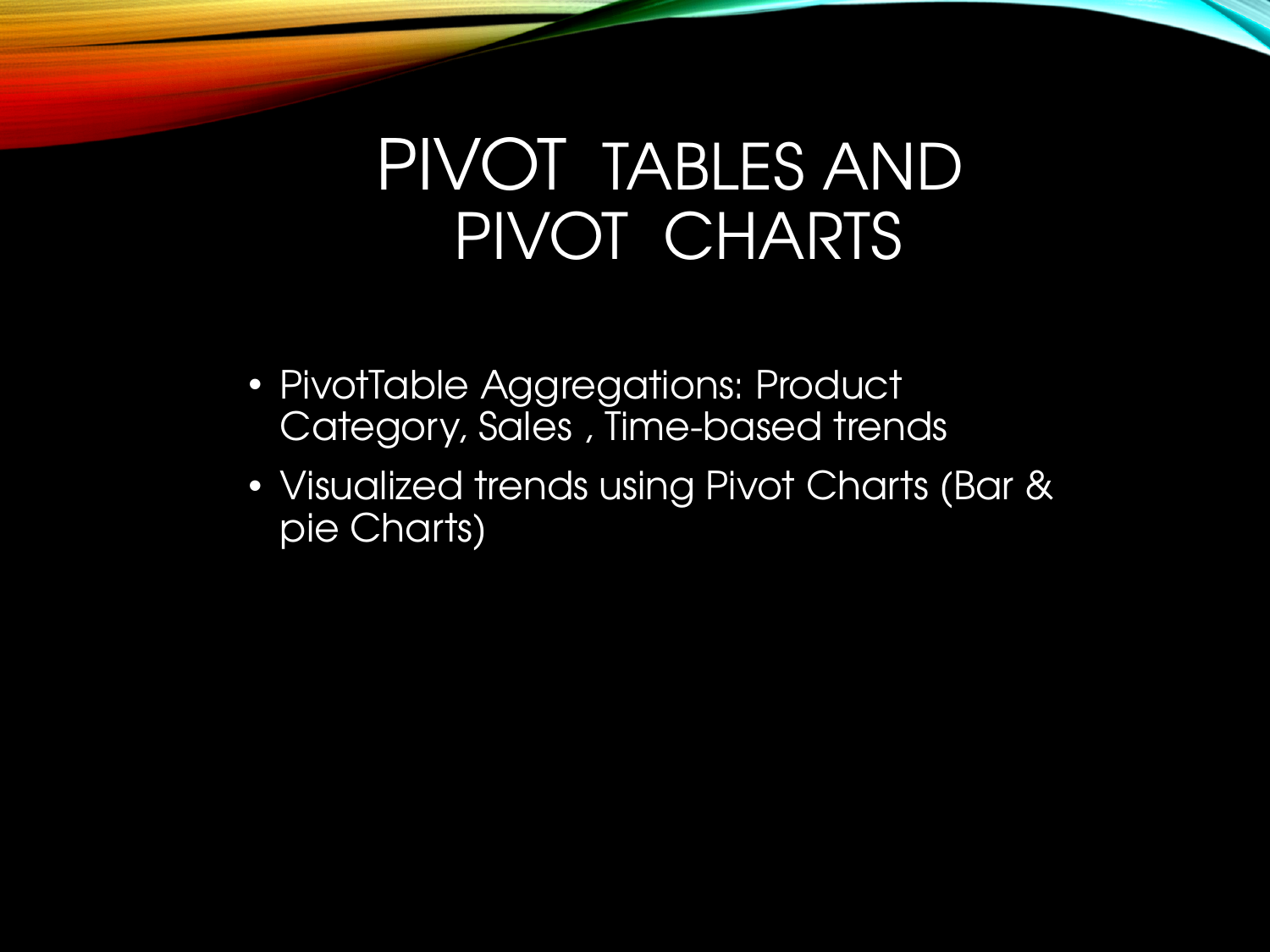

# Pivot  Tables and Pivot  Charts
PivotTable Aggregations: Product Category, Sales , Time-based trends
Visualized trends using Pivot Charts (Bar & pie Charts)